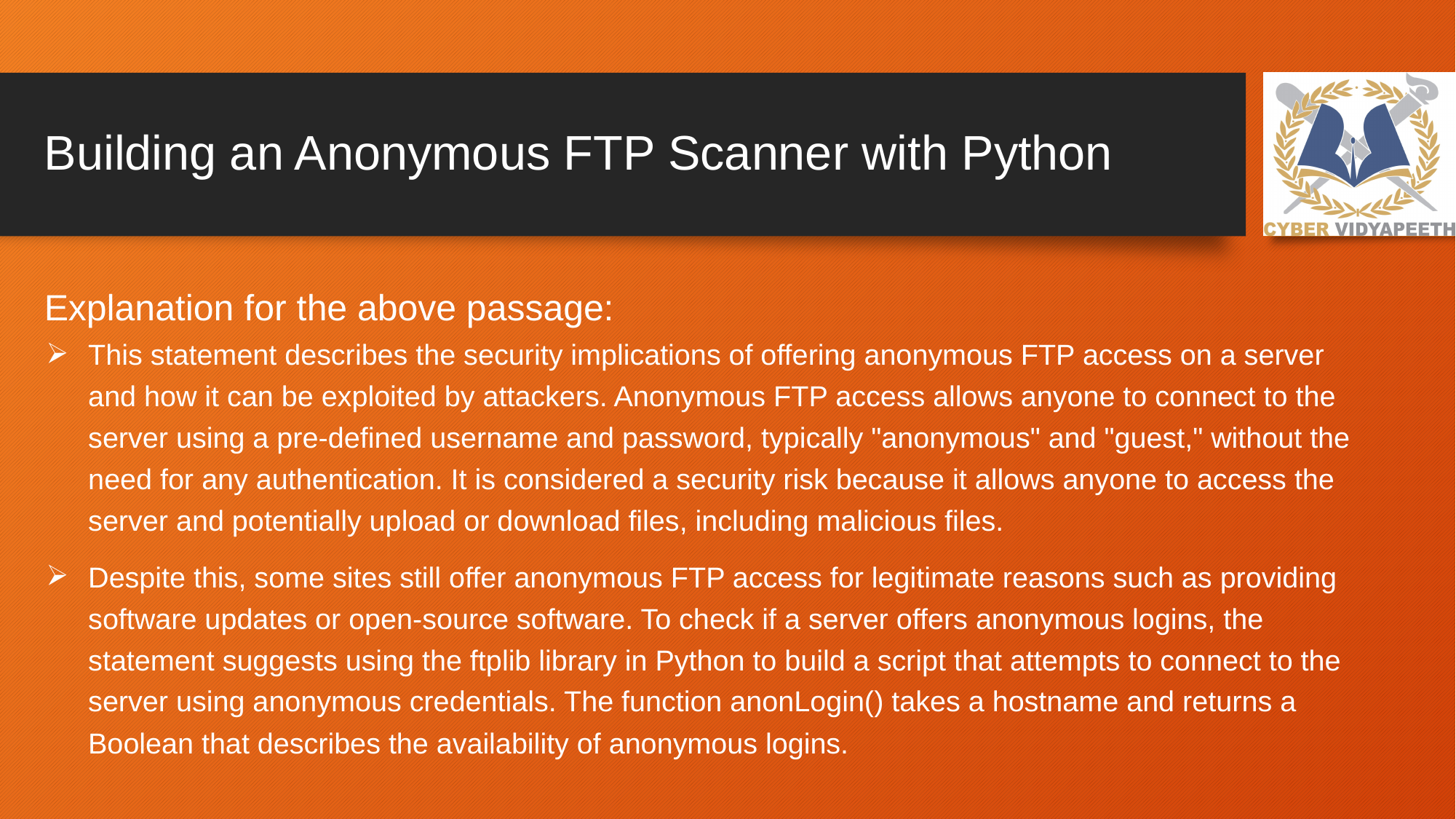

# Building an Anonymous FTP Scanner with Python
Explanation for the above passage:
This statement describes the security implications of offering anonymous FTP access on a server and how it can be exploited by attackers. Anonymous FTP access allows anyone to connect to the server using a pre-defined username and password, typically "anonymous" and "guest," without the need for any authentication. It is considered a security risk because it allows anyone to access the server and potentially upload or download files, including malicious files.
Despite this, some sites still offer anonymous FTP access for legitimate reasons such as providing software updates or open-source software. To check if a server offers anonymous logins, the statement suggests using the ftplib library in Python to build a script that attempts to connect to the server using anonymous credentials. The function anonLogin() takes a hostname and returns a Boolean that describes the availability of anonymous logins.